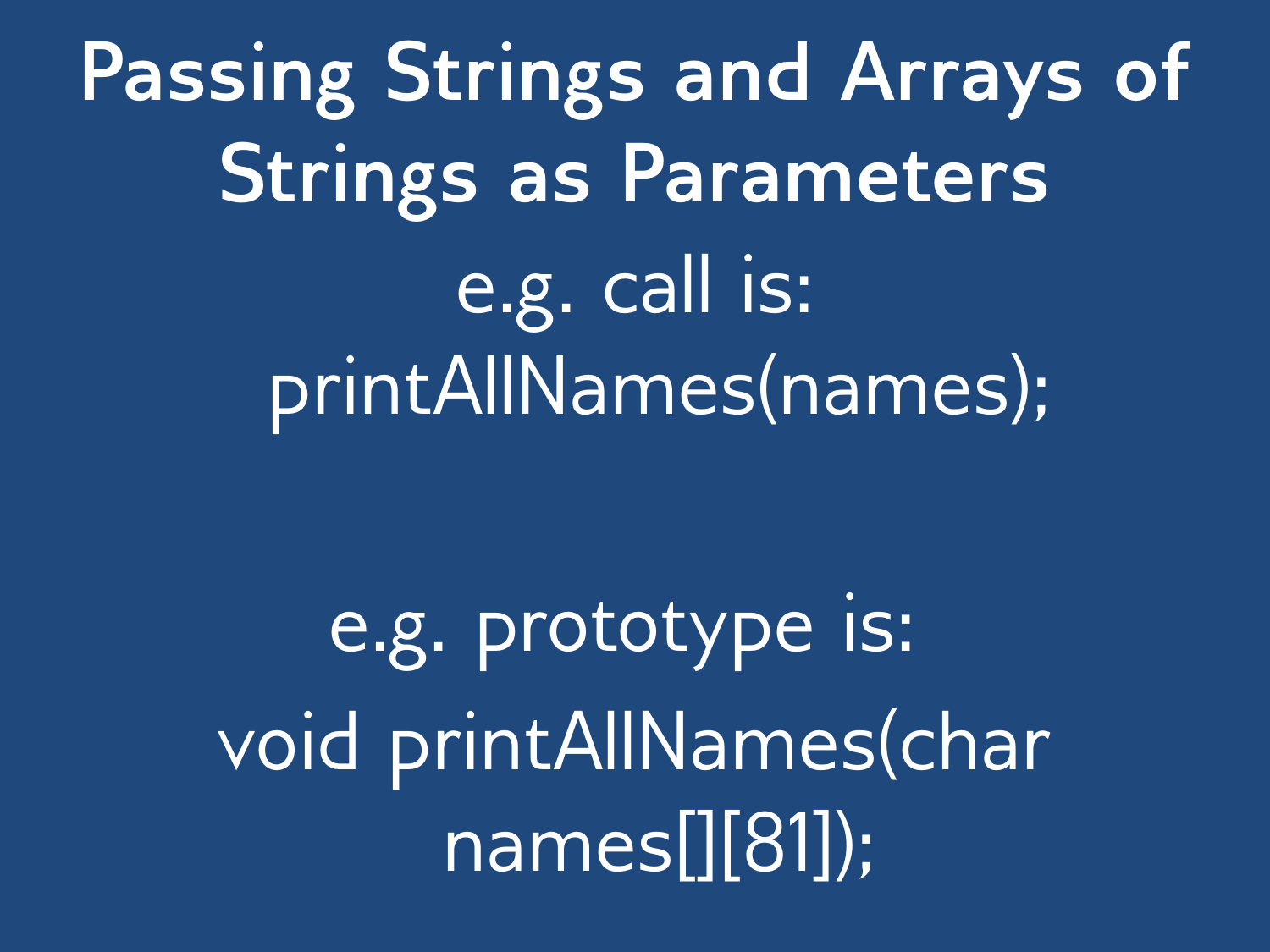

# Passing Strings and Arrays of Strings as Parameters
e.g. call is: printAllNames(names);

e.g. prototype is:
void printAllNames(char names[][81]);